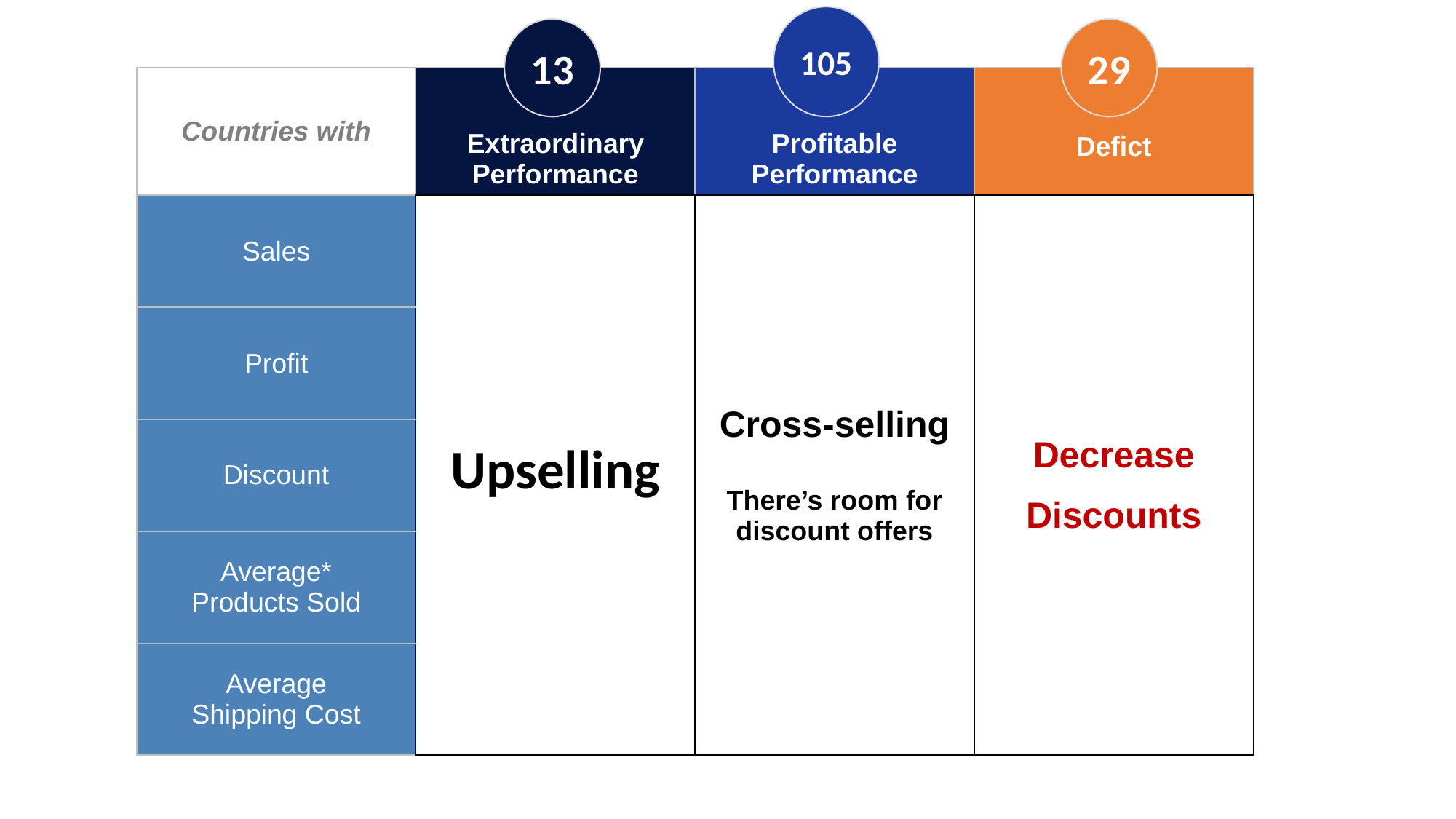

105
13
29
| Countries with | Extraordinary Performance | Profitable Performance | Defict |
| --- | --- | --- | --- |
| Sales | Upselling | Cross-selling There’s room for discount offers | Decrease Discounts |
| Profit |  |  |  |
| Discount |  |  |  |
| Average\* Products Sold |  |  |  |
| Average Shipping Cost |  |  |  |